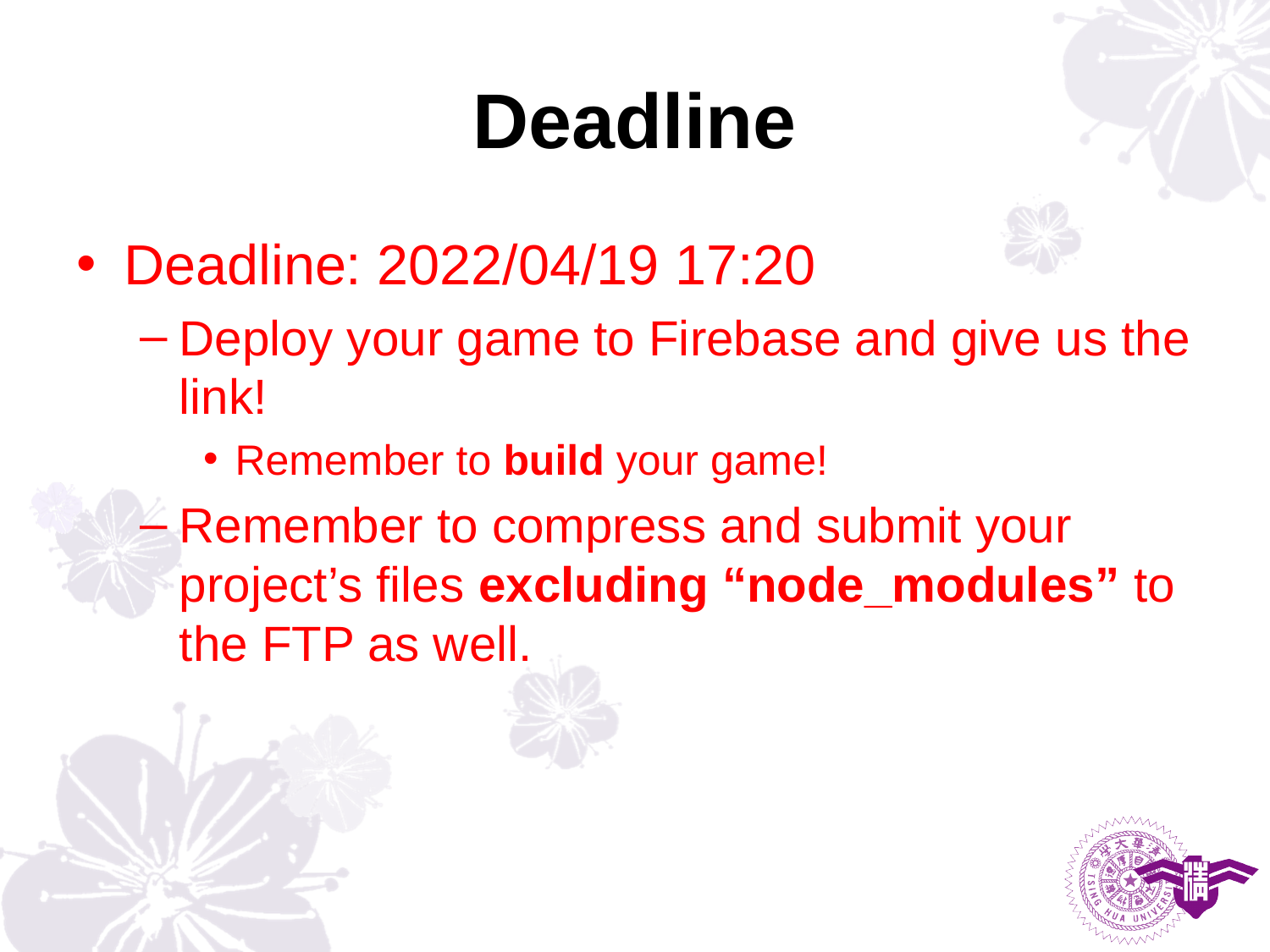

# Deadline
Deadline: 2022/04/19 17:20
Deploy your game to Firebase and give us the link!
Remember to build your game!
Remember to compress and submit your project’s files excluding “node_modules” to the FTP as well.